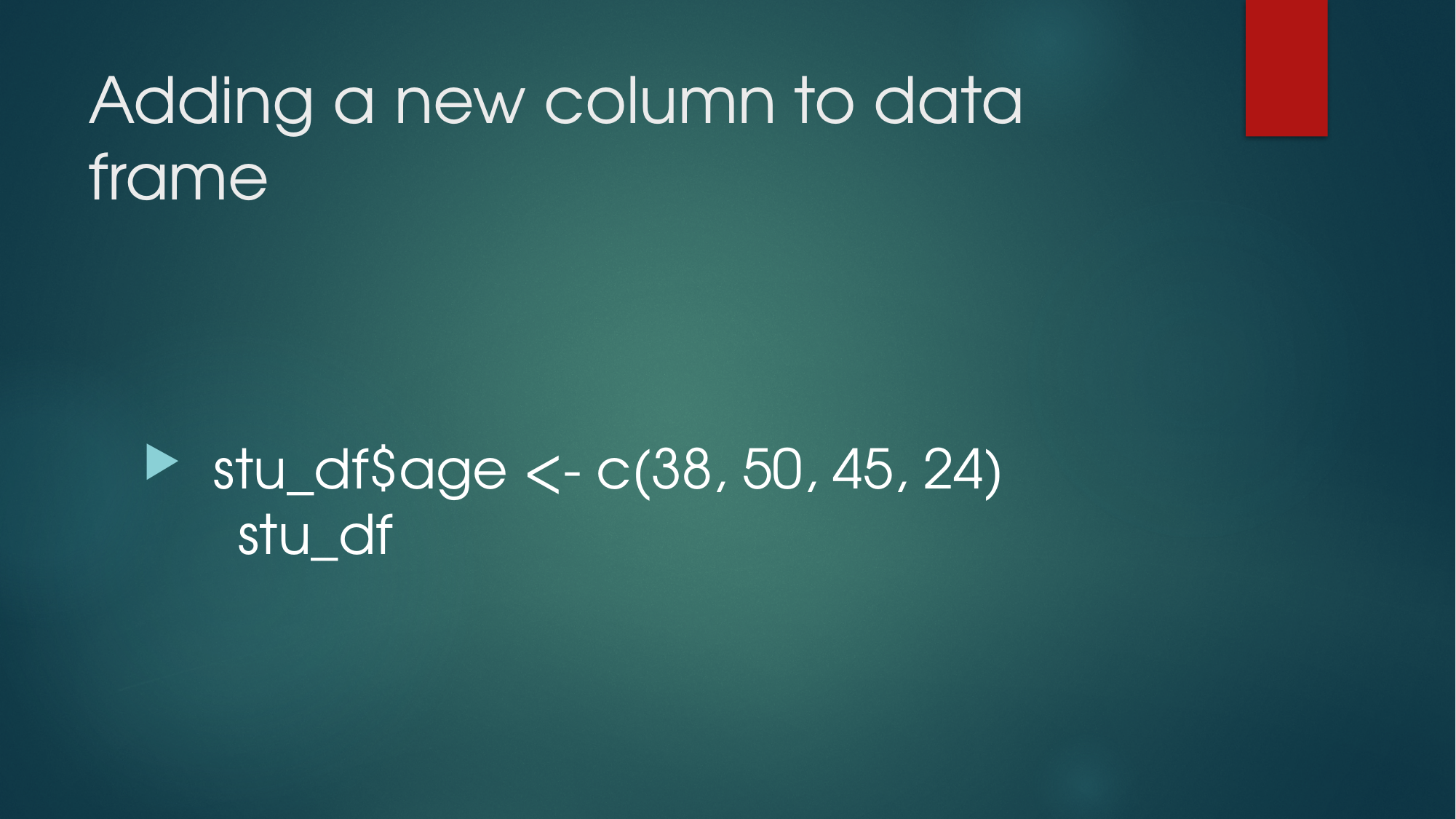

# Adding a new column to data frame

  stu_df$age <- c(38, 50, 45, 24)
 stu_df